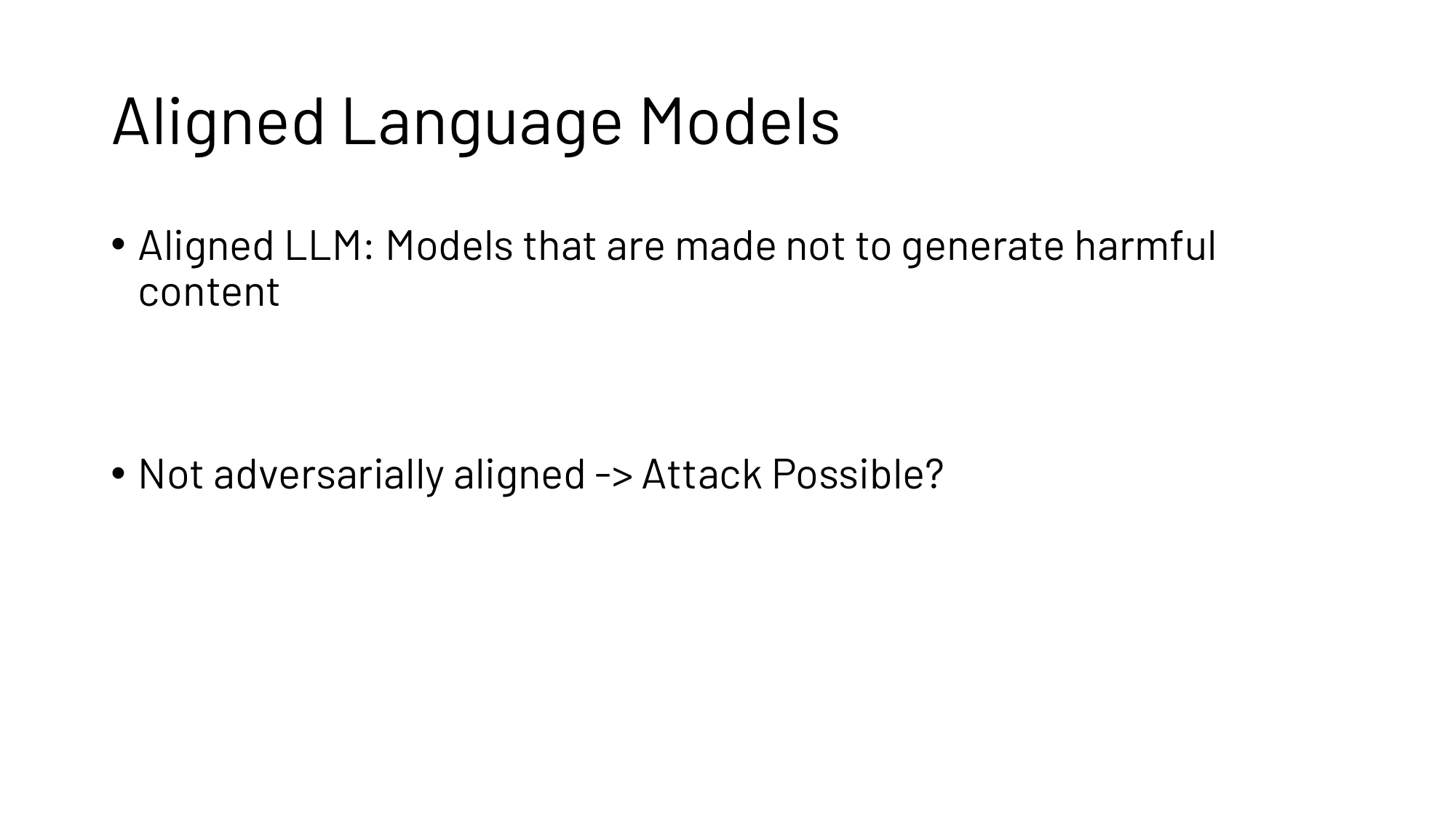

# Aligned Language Models
Aligned LLM: Models that are made not to generate harmful content

Not adversarially aligned -> Attack Possible?